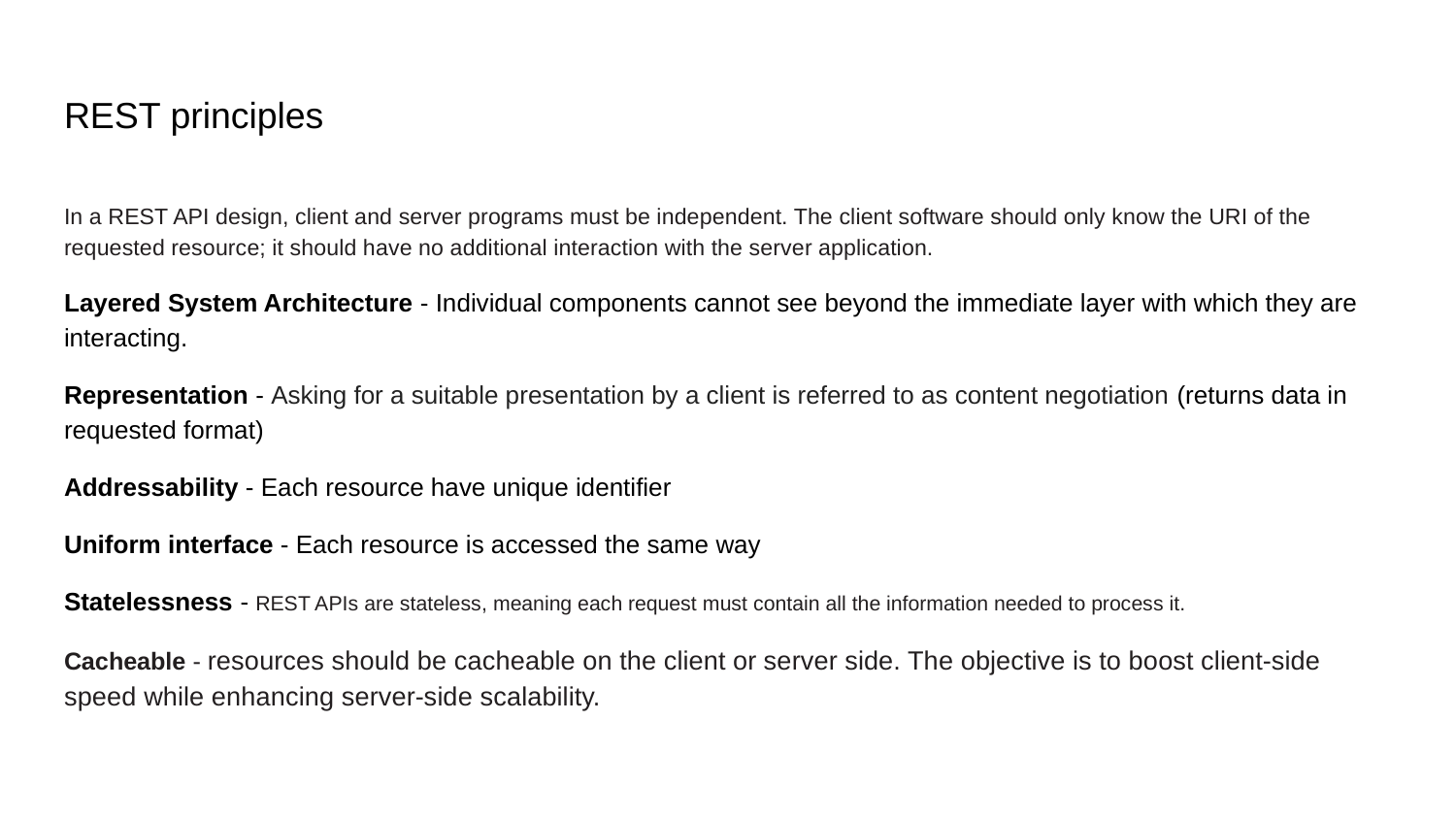

# REST principles
In a REST API design, client and server programs must be independent. The client software should only know the URI of the requested resource; it should have no additional interaction with the server application.
Layered System Architecture - Individual components cannot see beyond the immediate layer with which they are interacting.
Representation - Asking for a suitable presentation by a client is referred to as content negotiation (returns data in requested format)
Addressability - Each resource have unique identifier
Uniform interface - Each resource is accessed the same way
Statelessness - REST APIs are stateless, meaning each request must contain all the information needed to process it.
Cacheable - resources should be cacheable on the client or server side. The objective is to boost client-side speed while enhancing server-side scalability.